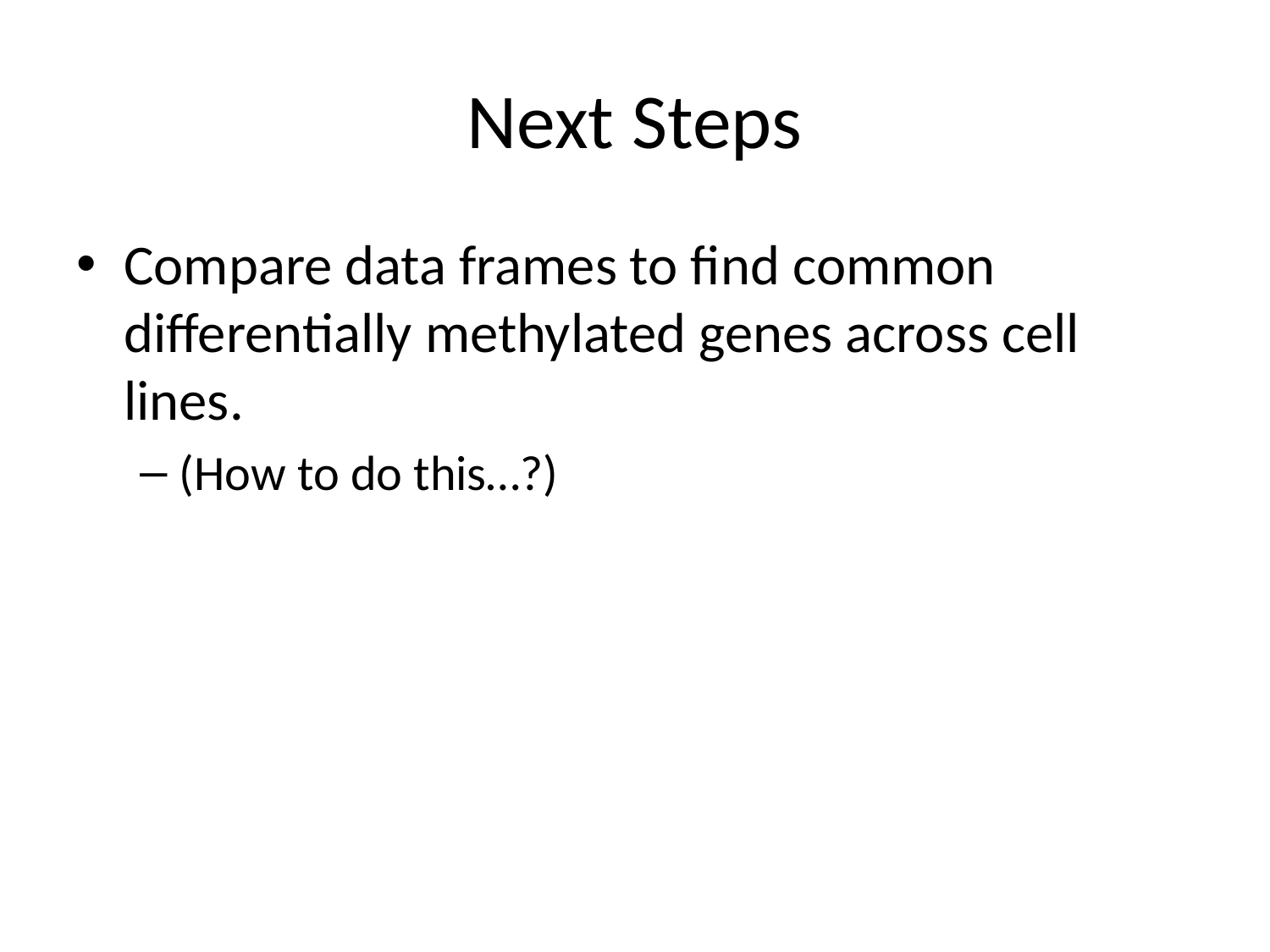

# Next Steps
Compare data frames to find common differentially methylated genes across cell lines.
(How to do this…?)